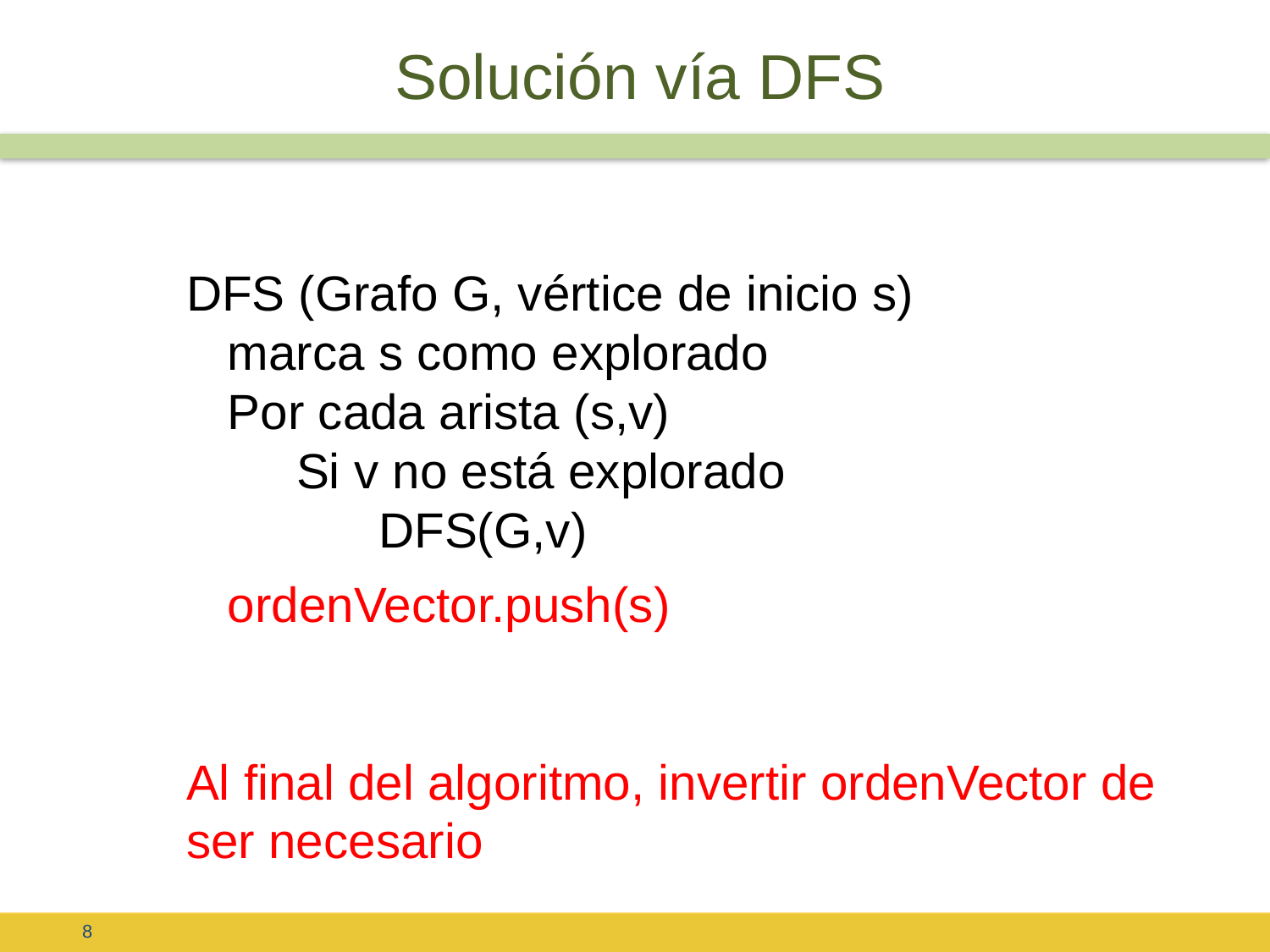

# Solución vía DFS

DFS (Grafo G, vértice de inicio s)
   marca s como explorado
   Por cada arista (s,v)
        Si v no está explorado
              DFS(G,v)
   ordenVector.push(s)

Al final del algoritmo, invertir ordenVector de ser necesario